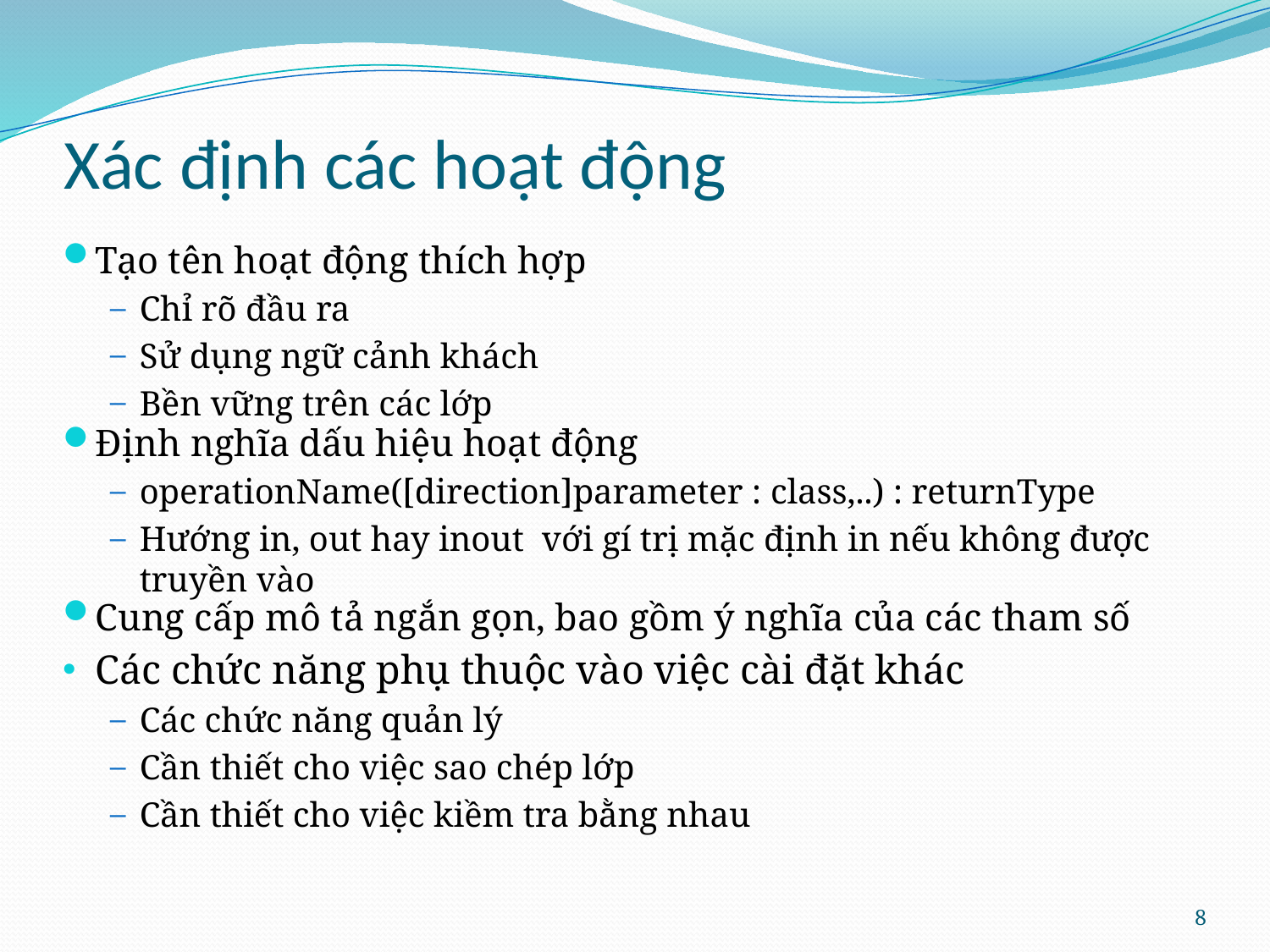

# Xác định các hoạt động
Tạo tên hoạt động thích hợp
Chỉ rõ đầu ra
Sử dụng ngữ cảnh khách
Bền vững trên các lớp
Định nghĩa dấu hiệu hoạt động
operationName([direction]parameter : class,..) : returnType
Hướng in, out hay inout  với gí trị mặc định in nếu không được truyền vào
Cung cấp mô tả ngắn gọn, bao gồm ý nghĩa của các tham số
Các chức năng phụ thuộc vào việc cài đặt khác
Các chức năng quản lý
Cần thiết cho việc sao chép lớp
Cần thiết cho việc kiềm tra bằng nhau
8